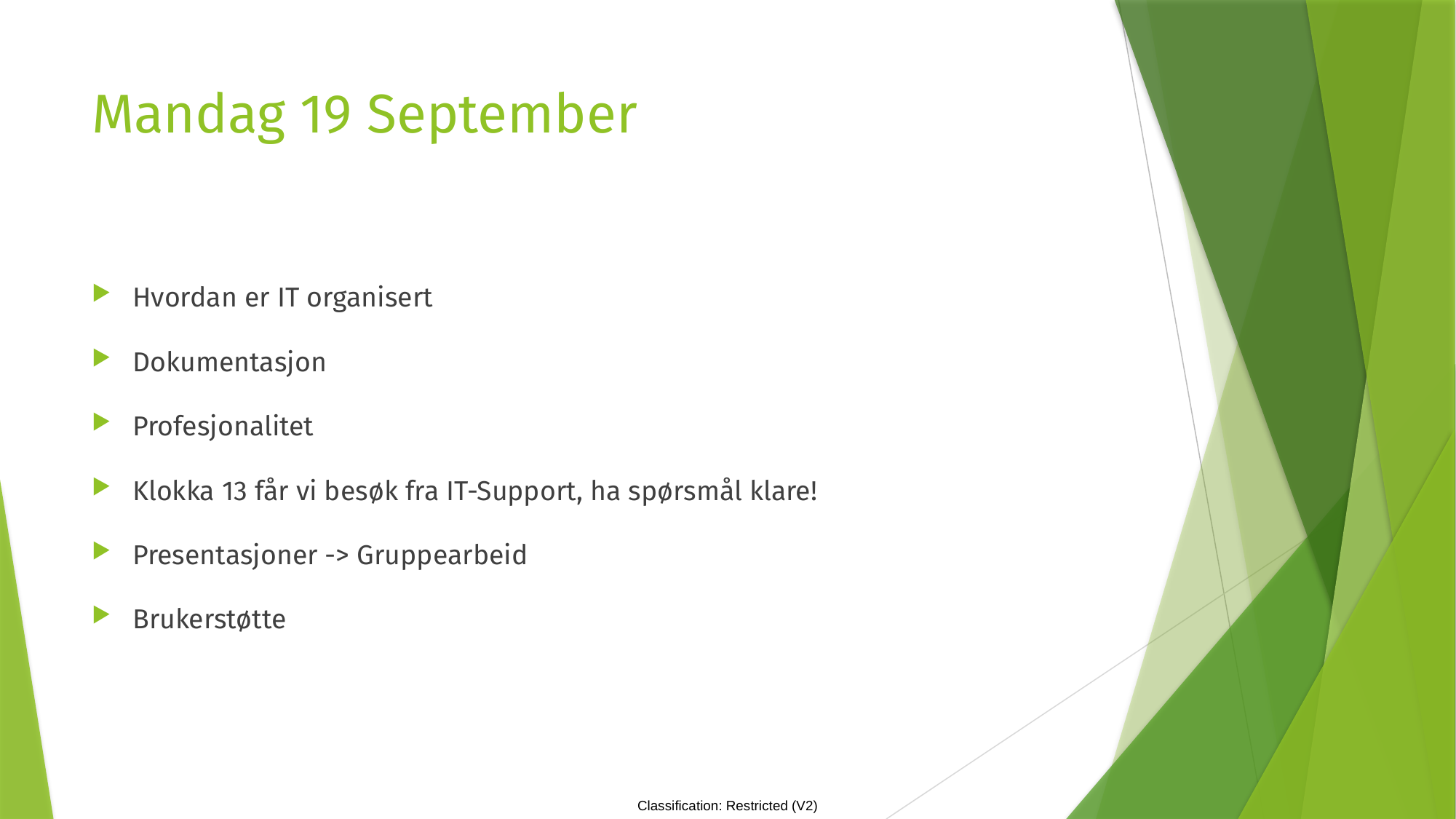

# Mandag 19 September
Hvordan er IT organisert
Dokumentasjon
Profesjonalitet
Klokka 13 får vi besøk fra IT-Support, ha spørsmål klare!
Presentasjoner -> Gruppearbeid
Brukerstøtte